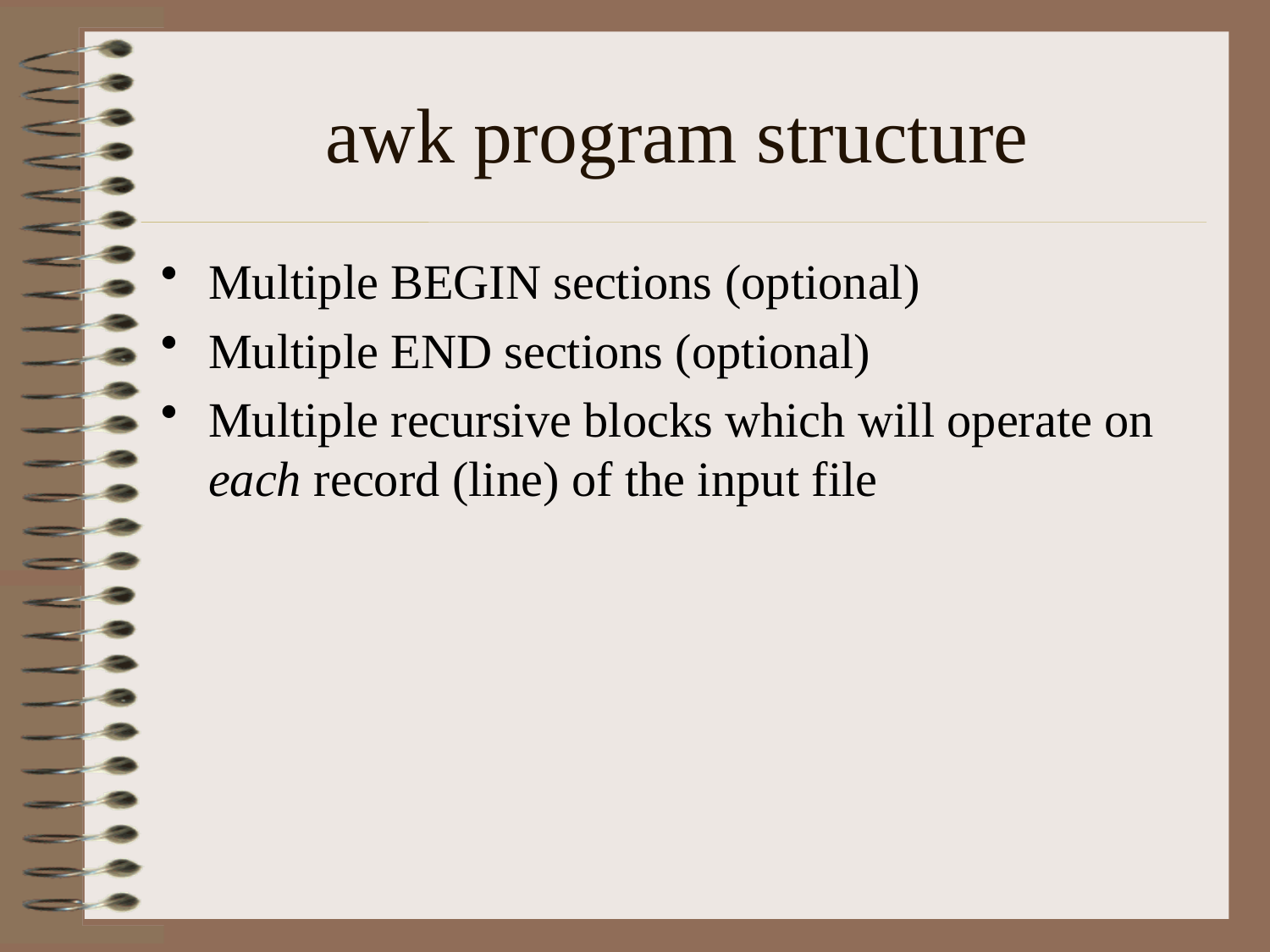

# awk program structure
Multiple BEGIN sections (optional)
Multiple END sections (optional)
Multiple recursive blocks which will operate on each record (line) of the input file